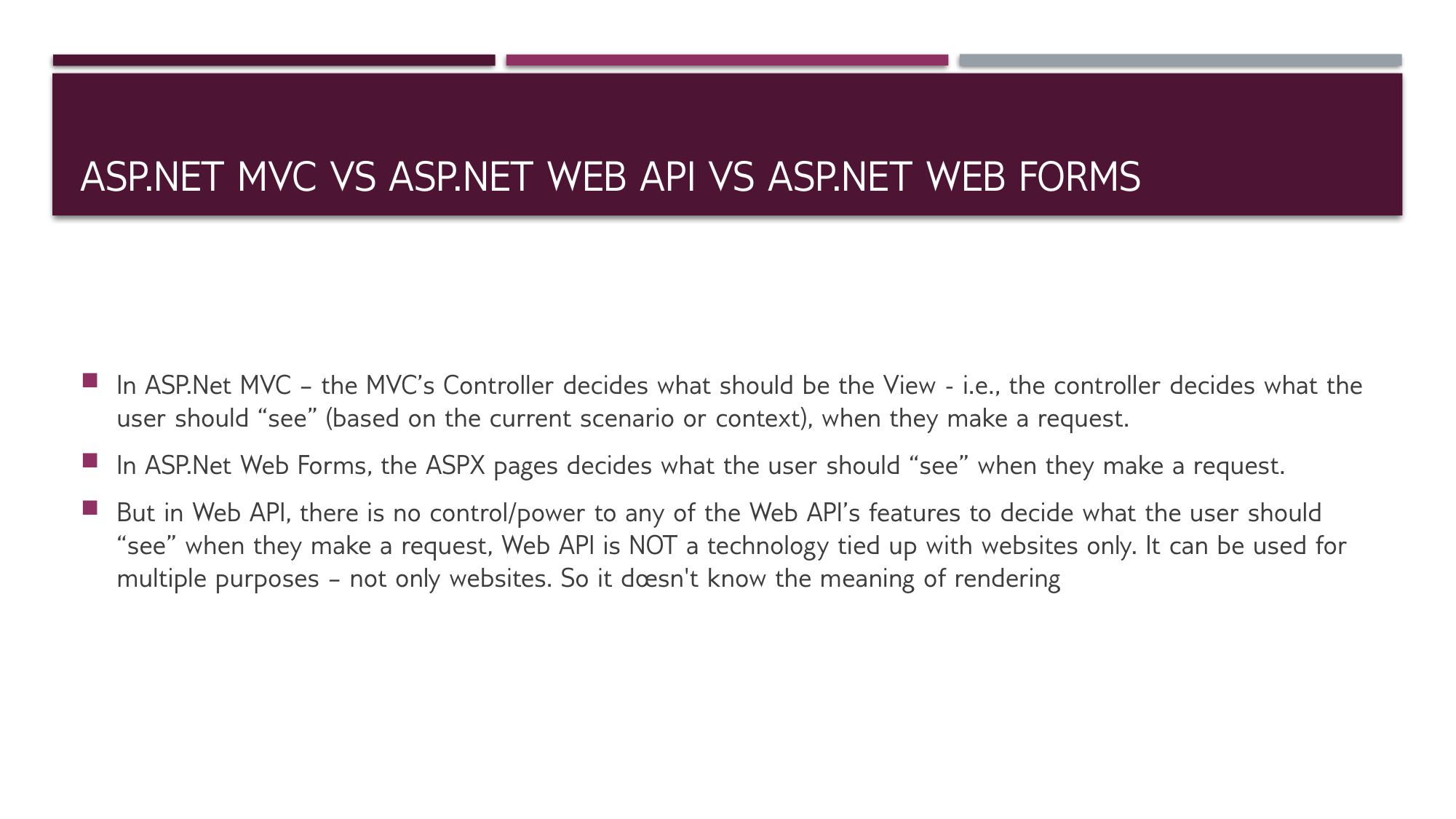

# Asp.net mvc vs asp.net web api vs asp.net web forms
In ASP.Net MVC – the MVC’s Controller decides what should be the View - i.e., the controller decides what the user should “see” (based on the current scenario or context), when they make a request.
In ASP.Net Web Forms, the ASPX pages decides what the user should “see” when they make a request.
But in Web API, there is no control/power to any of the Web API’s features to decide what the user should “see” when they make a request, Web API is NOT a technology tied up with websites only. It can be used for multiple purposes – not only websites. So it doesn't know the meaning of rendering